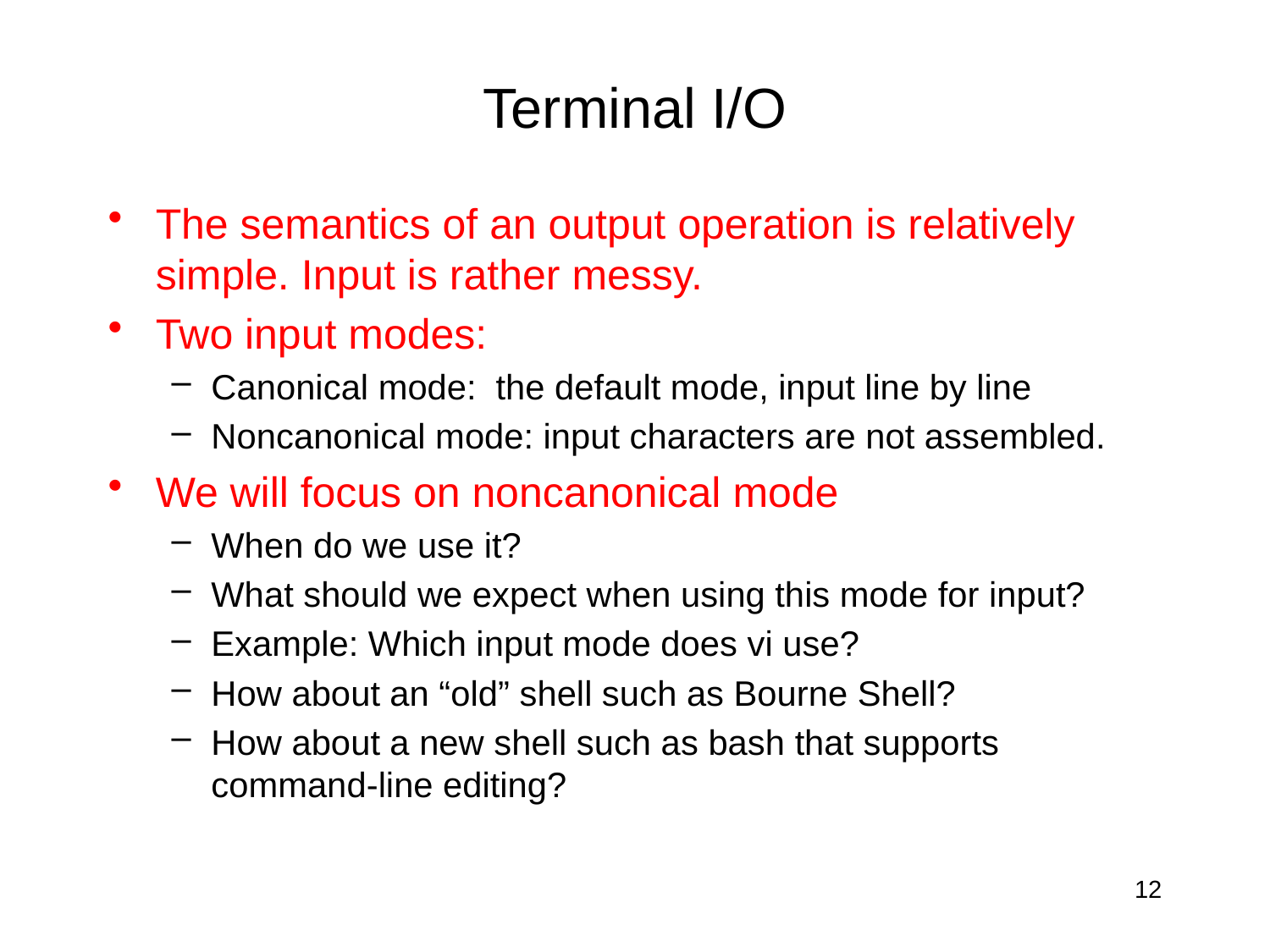

# Terminal I/O
The semantics of an output operation is relatively simple. Input is rather messy.
Two input modes:
Canonical mode:  the default mode, input line by line
Noncanonical mode: input characters are not assembled.
We will focus on noncanonical mode
When do we use it?
What should we expect when using this mode for input?
Example: Which input mode does vi use?
How about an “old” shell such as Bourne Shell?
How about a new shell such as bash that supports command-line editing?

12